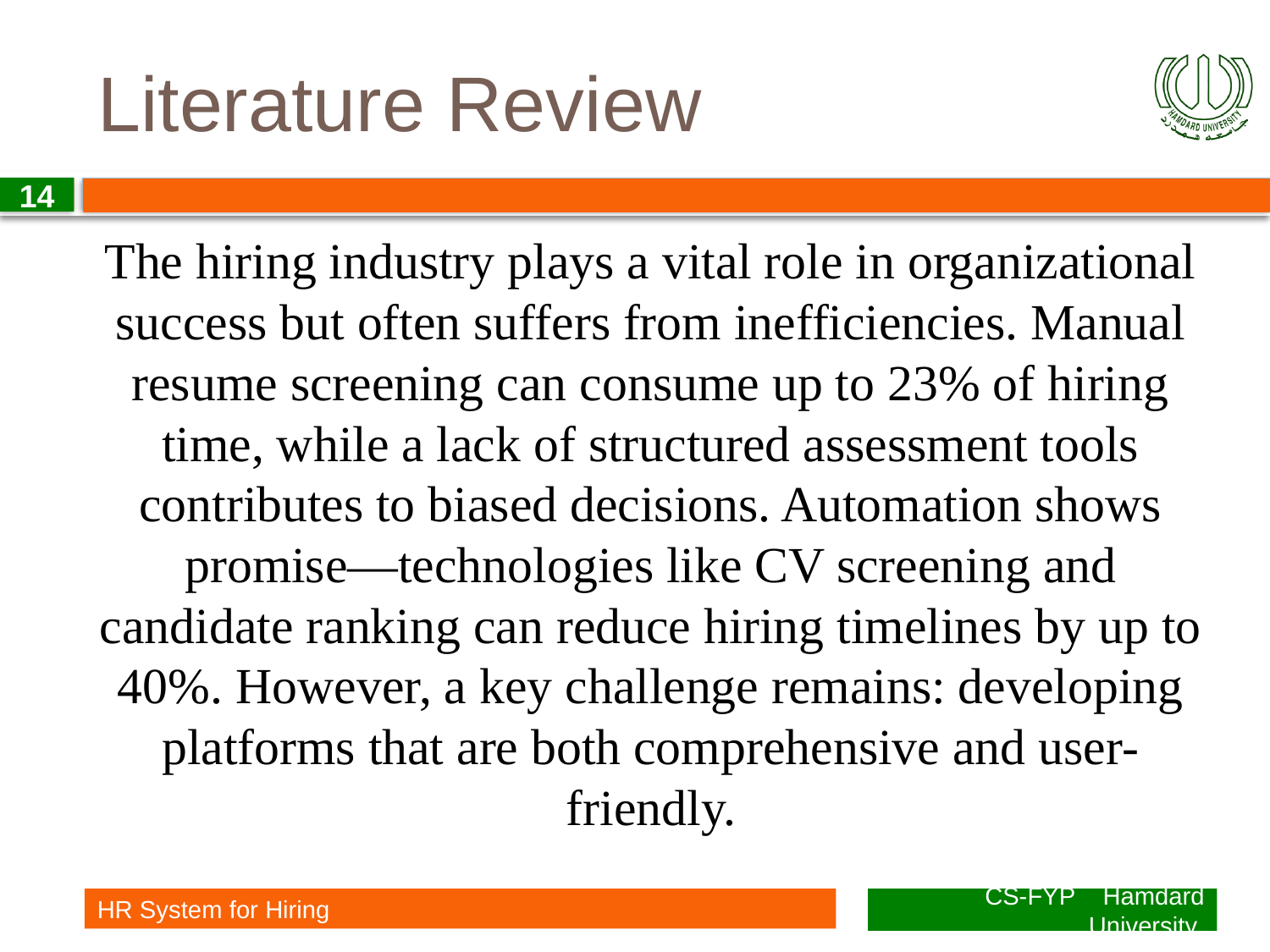

# Literature Review
14
The hiring industry plays a vital role in organizational success but often suffers from inefficiencies. Manual resume screening can consume up to 23% of hiring time, while a lack of structured assessment tools contributes to biased decisions. Automation shows promise—technologies like CV screening and candidate ranking can reduce hiring timelines by up to 40%. However, a key challenge remains: developing platforms that are both comprehensive and user-friendly.
HR System for Hiring
CS-FYP    Hamdard University